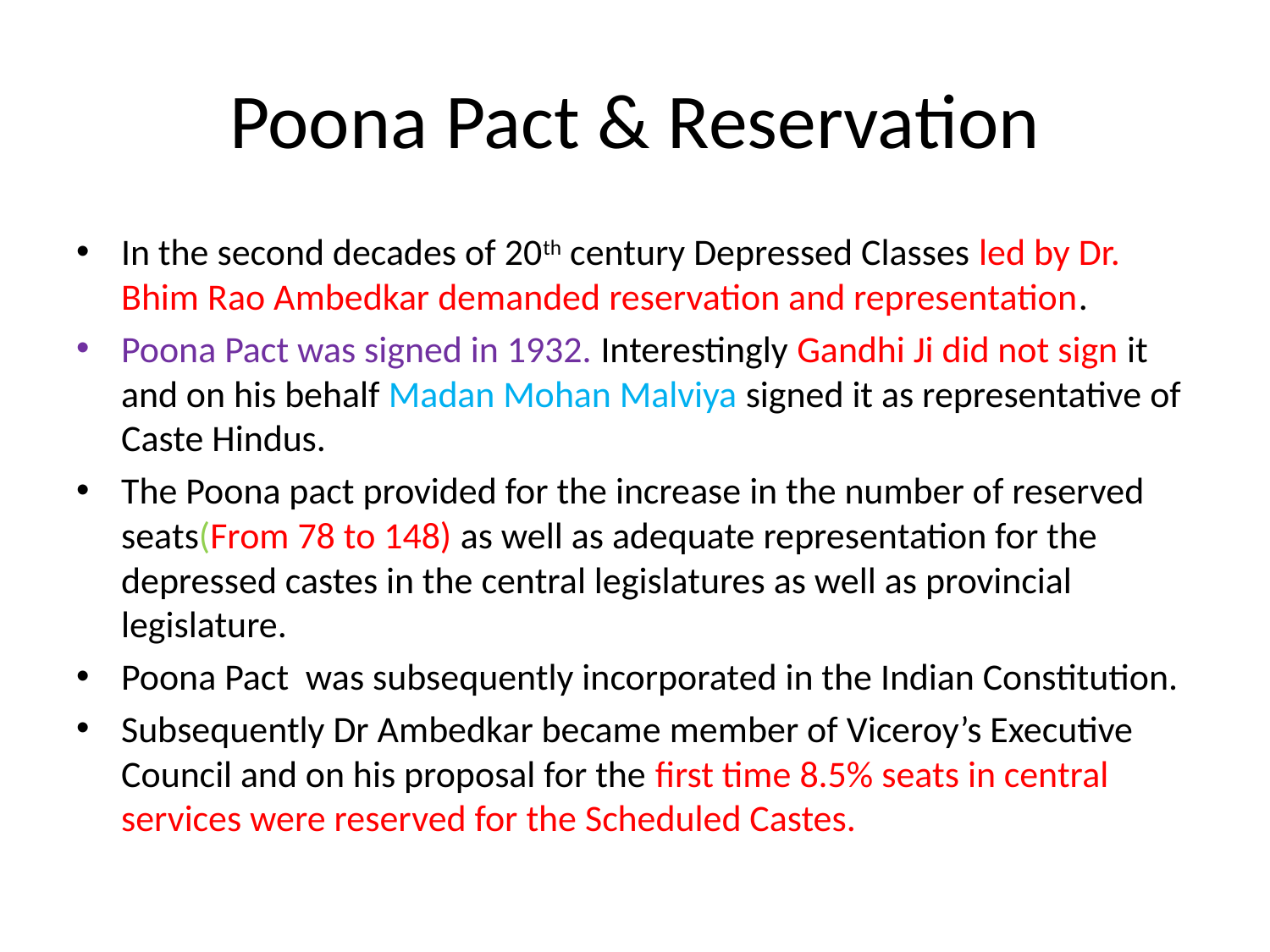

# Poona Pact & Reservation
In the second decades of 20th century Depressed Classes led by Dr. Bhim Rao Ambedkar demanded reservation and representation.
Poona Pact was signed in 1932. Interestingly Gandhi Ji did not sign it and on his behalf Madan Mohan Malviya signed it as representative of Caste Hindus.
The Poona pact provided for the increase in the number of reserved seats(From 78 to 148) as well as adequate representation for the depressed castes in the central legislatures as well as provincial legislature.
Poona Pact  was subsequently incorporated in the Indian Constitution.
Subsequently Dr Ambedkar became member of Viceroy’s Executive Council and on his proposal for the first time 8.5% seats in central services were reserved for the Scheduled Castes.